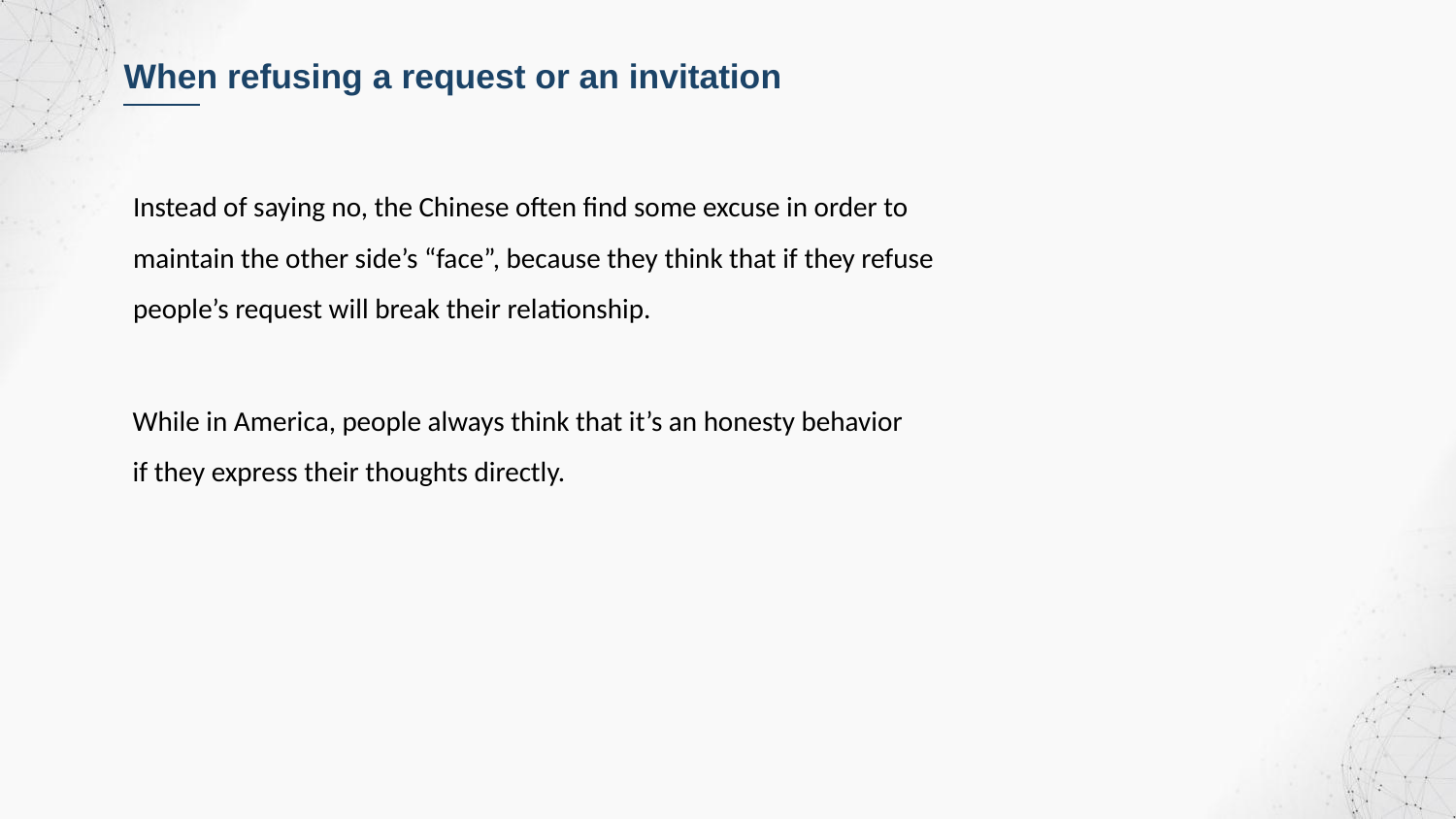

When refusing a request or an invitation
Instead of saying no, the Chinese often find some excuse in order to
maintain the other side’s “face”, because they think that if they refuse
people’s request will break their relationship.
While in America, people always think that it’s an honesty behavior
if they express their thoughts directly.